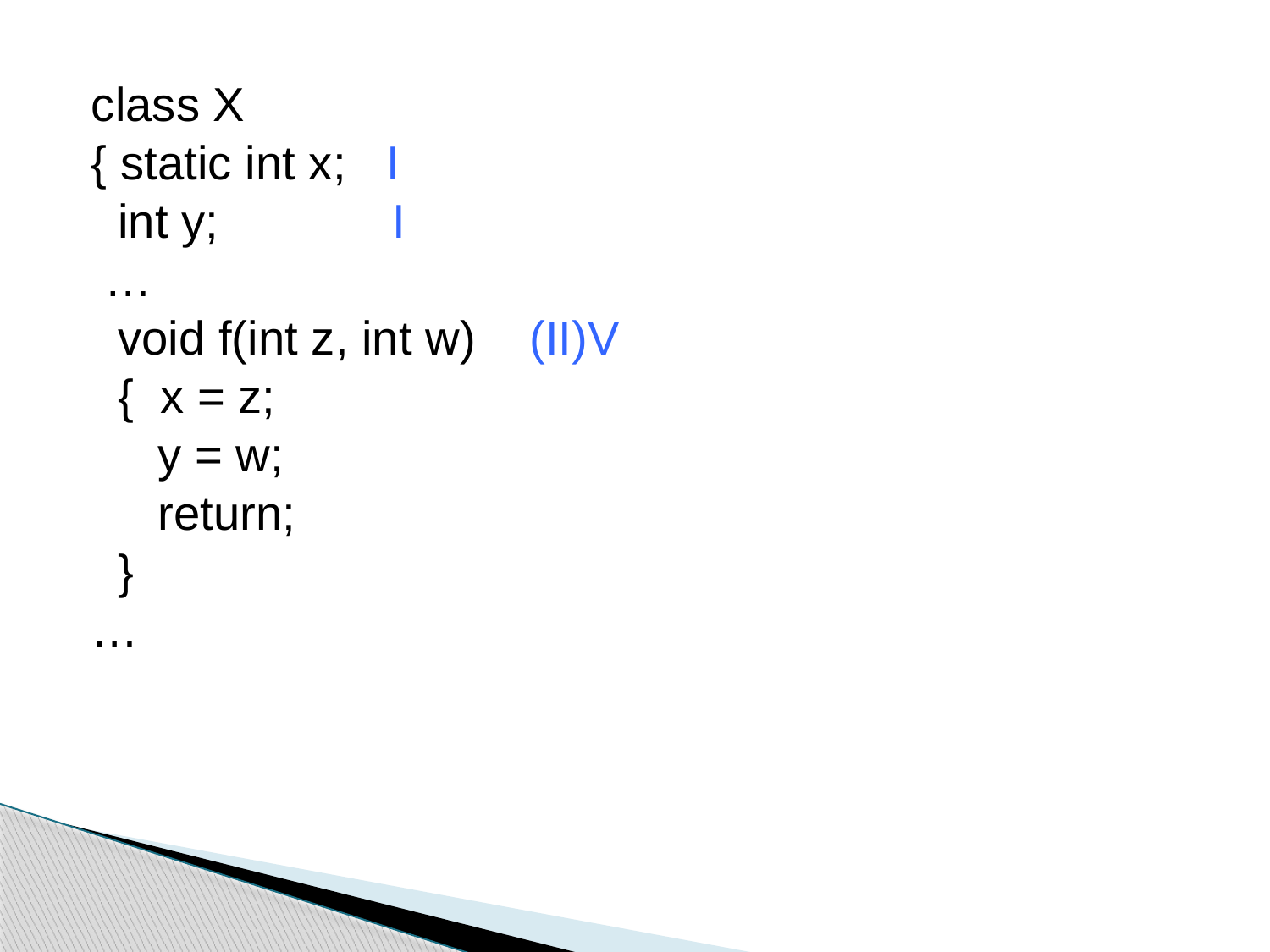

class X
{ static int x;   I
  int y;             I
 …
  void f(int z, int w)    (II)V
  {  x = z;
     y = w;
     return;
  }
…